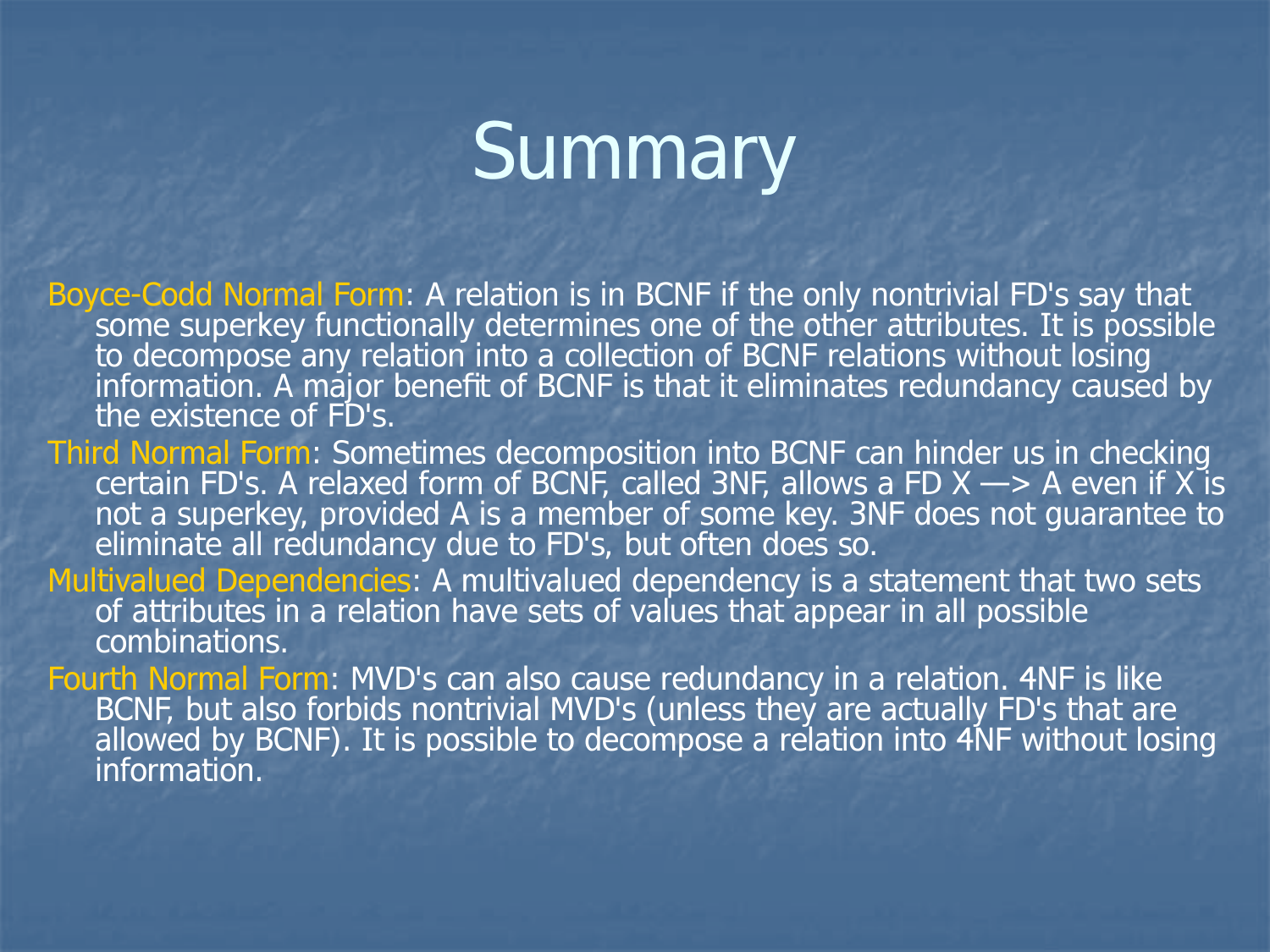

# Summary
Boyce-Codd Normal Form: A relation is in BCNF if the only nontrivial FD's say that some superkey functionally determines one of the other attributes. It is possible to decompose any relation into a collection of BCNF relations without losing information. A major benefit of BCNF is that it eliminates redundancy caused by the existence of FD's.
Third Normal Form: Sometimes decomposition into BCNF can hinder us in checking certain FD's. A relaxed form of BCNF, called 3NF, allows a FD X —> A even if X is not a superkey, provided A is a member of some key. 3NF does not guarantee to eliminate all redundancy due to FD's, but often does so.
Multivalued Dependencies: A multivalued dependency is a statement that two sets of attributes in a relation have sets of values that appear in all possible combinations.
Fourth Normal Form: MVD's can also cause redundancy in a relation. 4NF is like BCNF, but also forbids nontrivial MVD's (unless they are actually FD's that are allowed by BCNF). It is possible to decompose a relation into 4NF without losing information.